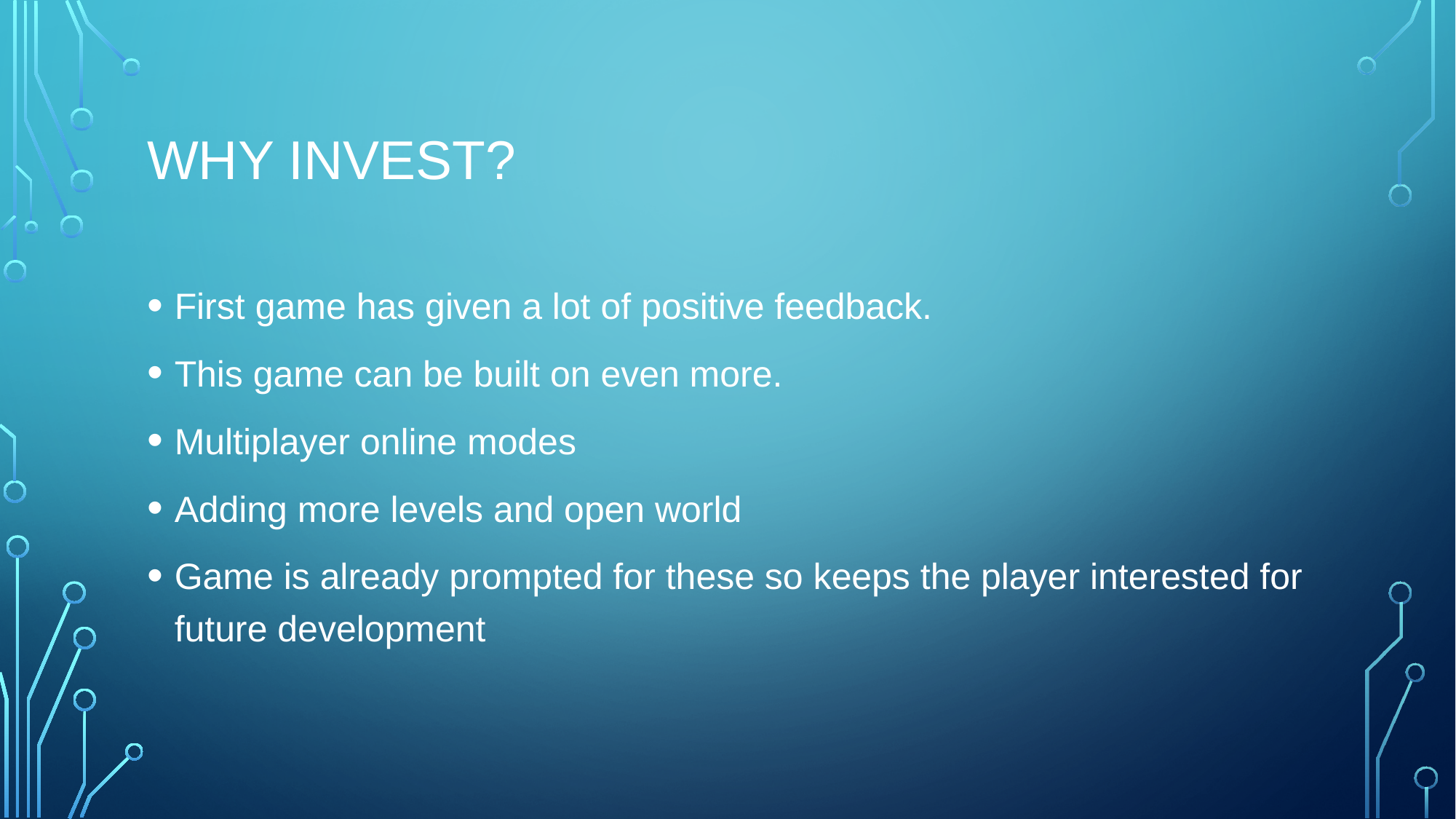

# Why invest?
First game has given a lot of positive feedback.
This game can be built on even more.
Multiplayer online modes
Adding more levels and open world
Game is already prompted for these so keeps the player interested for future development